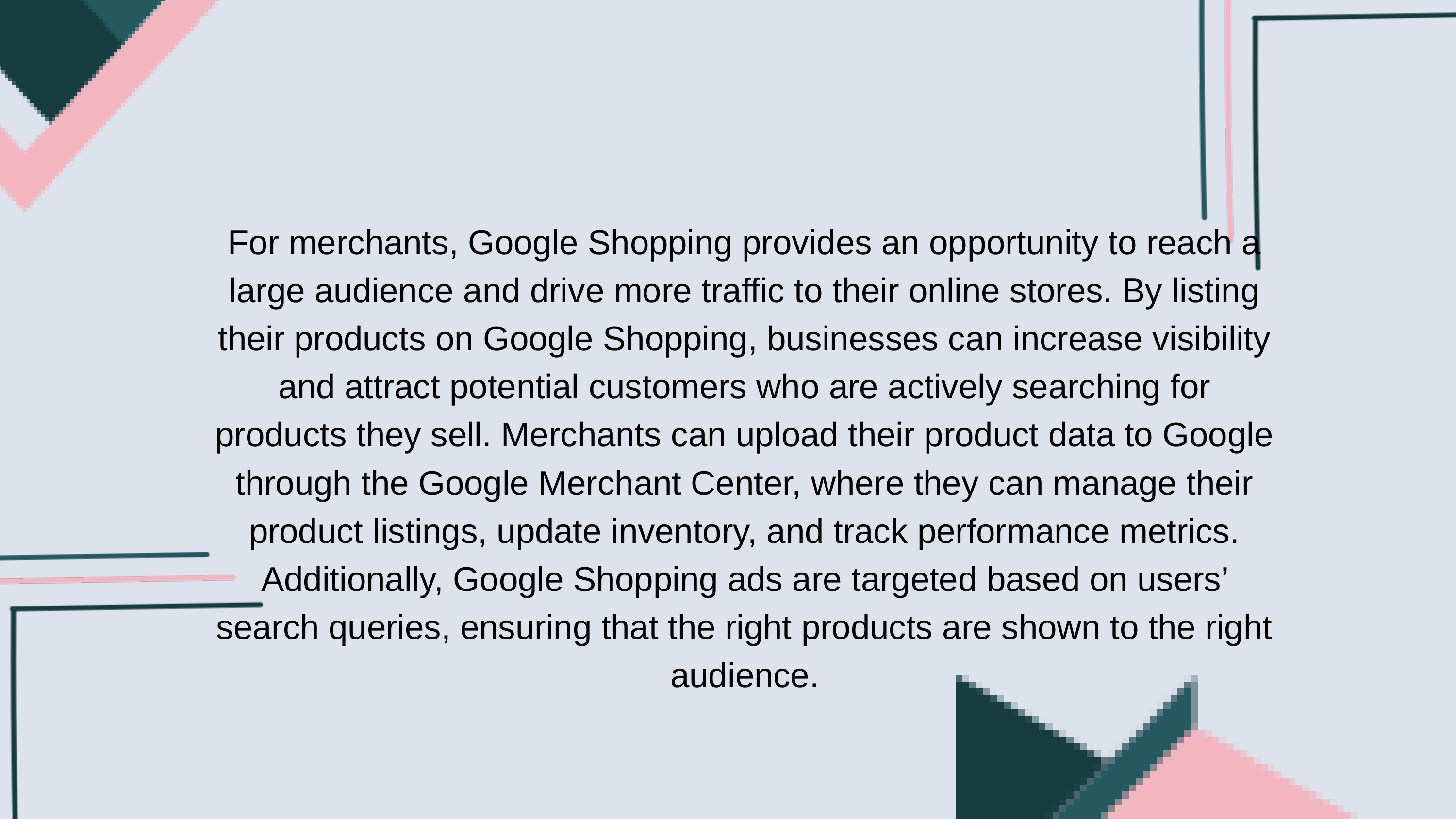

For merchants, Google Shopping provides an opportunity to reach a large audience and drive more traffic to their online stores. By listing their products on Google Shopping, businesses can increase visibility and attract potential customers who are actively searching for products they sell. Merchants can upload their product data to Google through the Google Merchant Center, where they can manage their product listings, update inventory, and track performance metrics. Additionally, Google Shopping ads are targeted based on users’ search queries, ensuring that the right products are shown to the right audience.